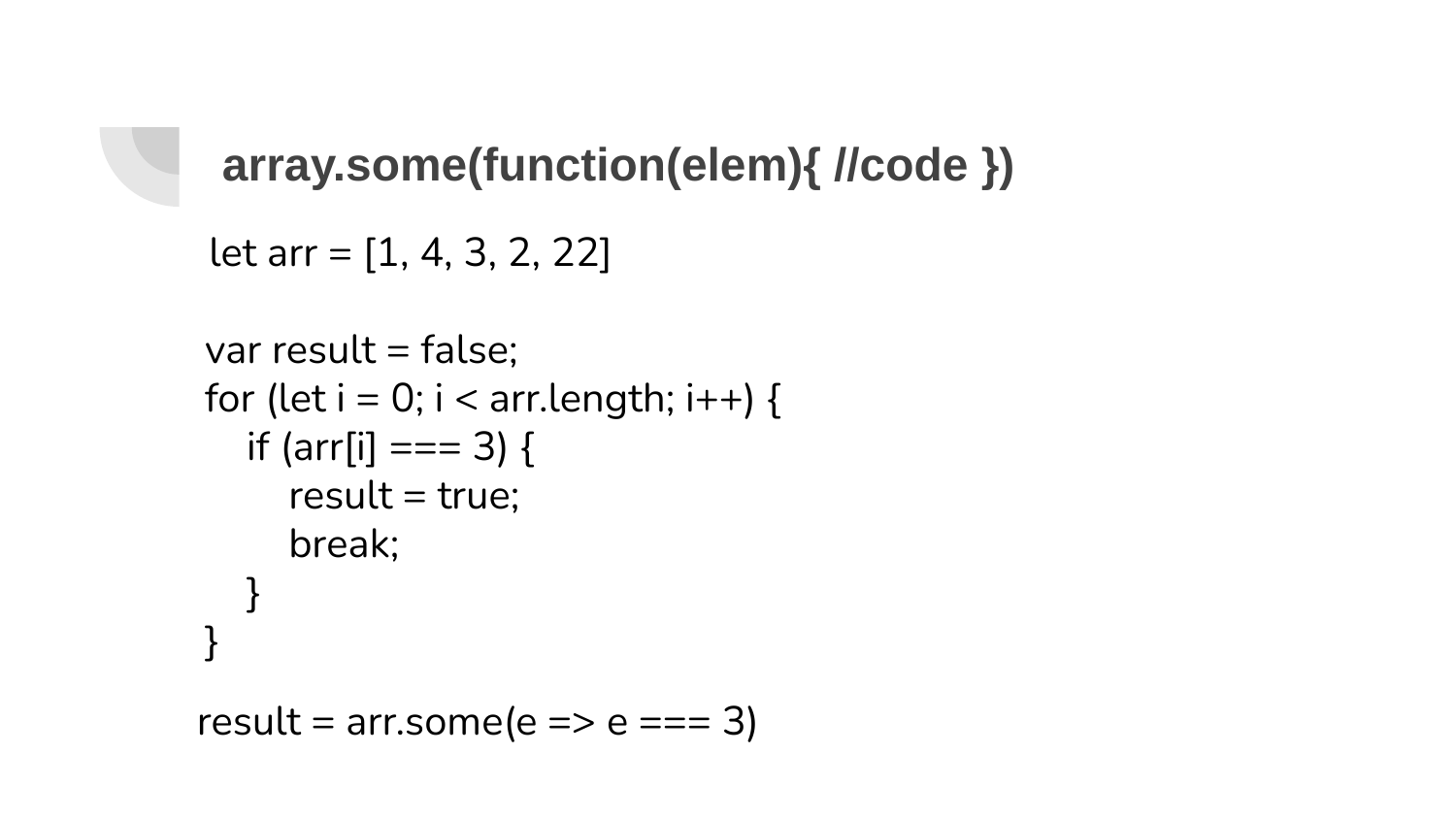

# array.some(function(elem){ //code })
let arr = [1, 4, 3, 2, 22]
var result = false;
for (let i = 0; i < arr.length; i++) {
    if (arr[i] === 3) {
        result = true;
        break;
    }
}

result = arr.some(e => e === 3)